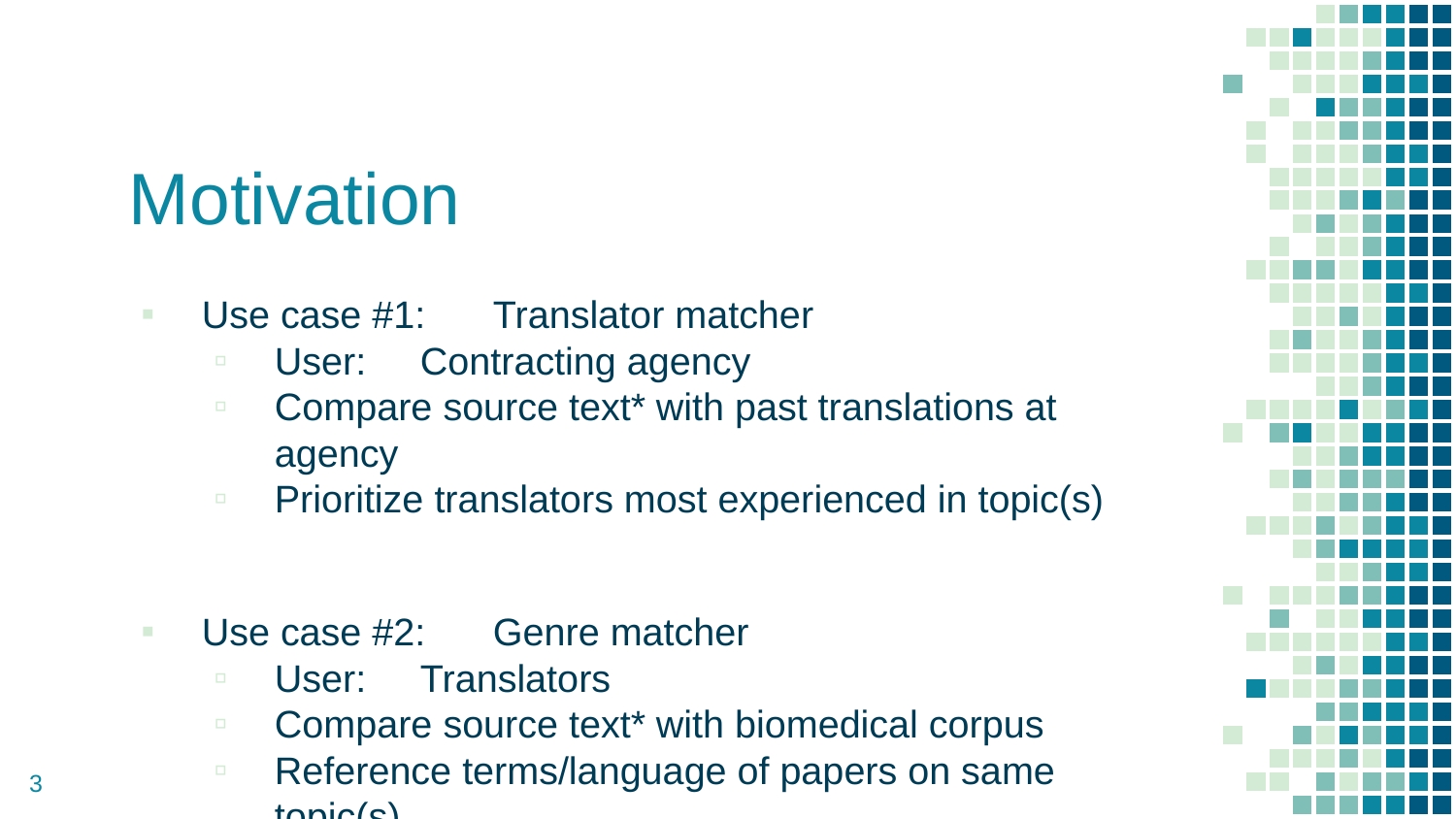

# Motivation
Use case #1:	Translator matcher
User: 	Contracting agency
Compare source text* with past translations at agency
Prioritize translators most experienced in topic(s)

Use case #2:	Genre matcher
User: 	Translators
Compare source text* with biomedical corpus
Reference terms/language of papers on same topic(s)
3